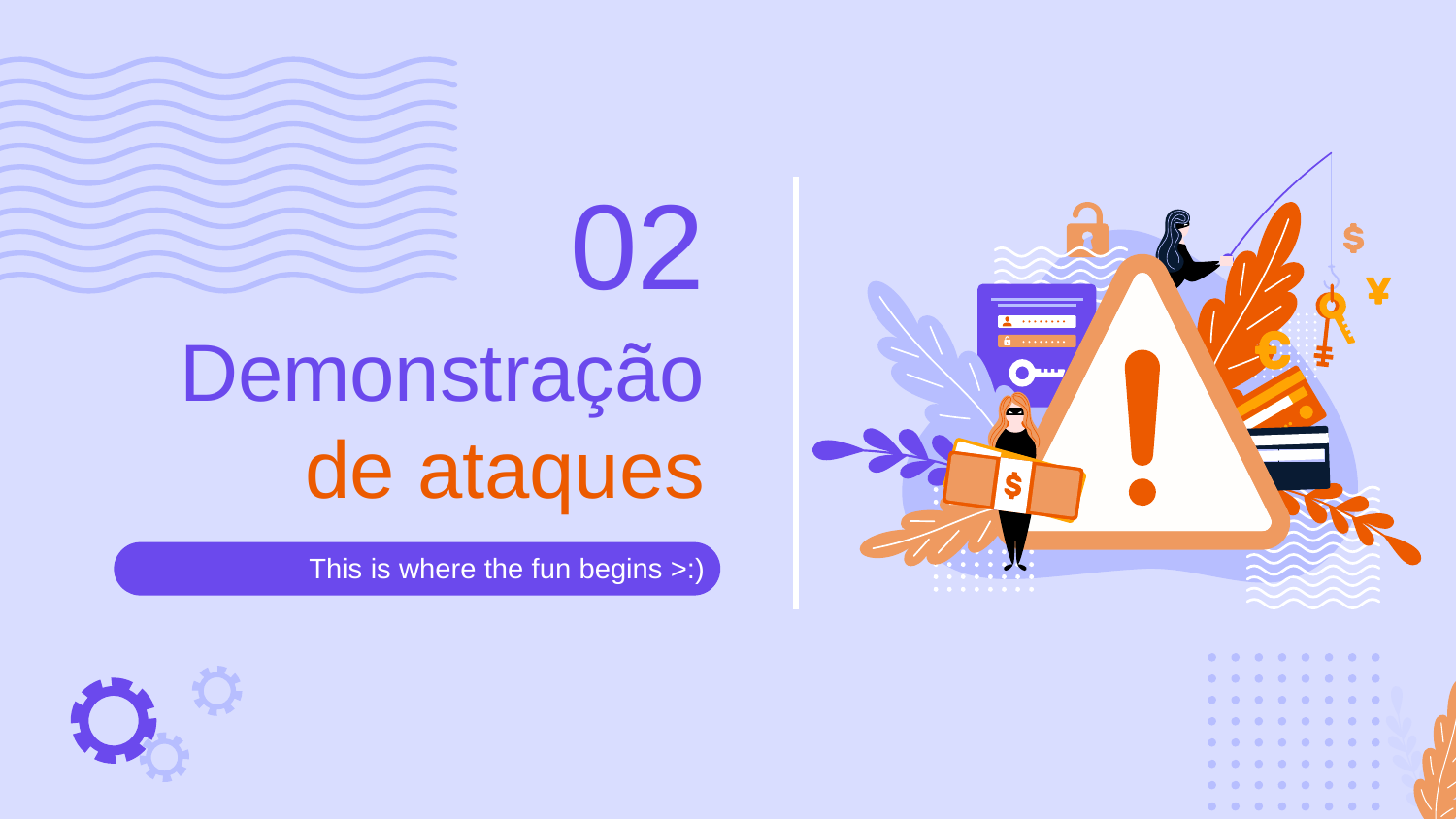

02
# Demonstração de ataques
This is where the fun begins >:)